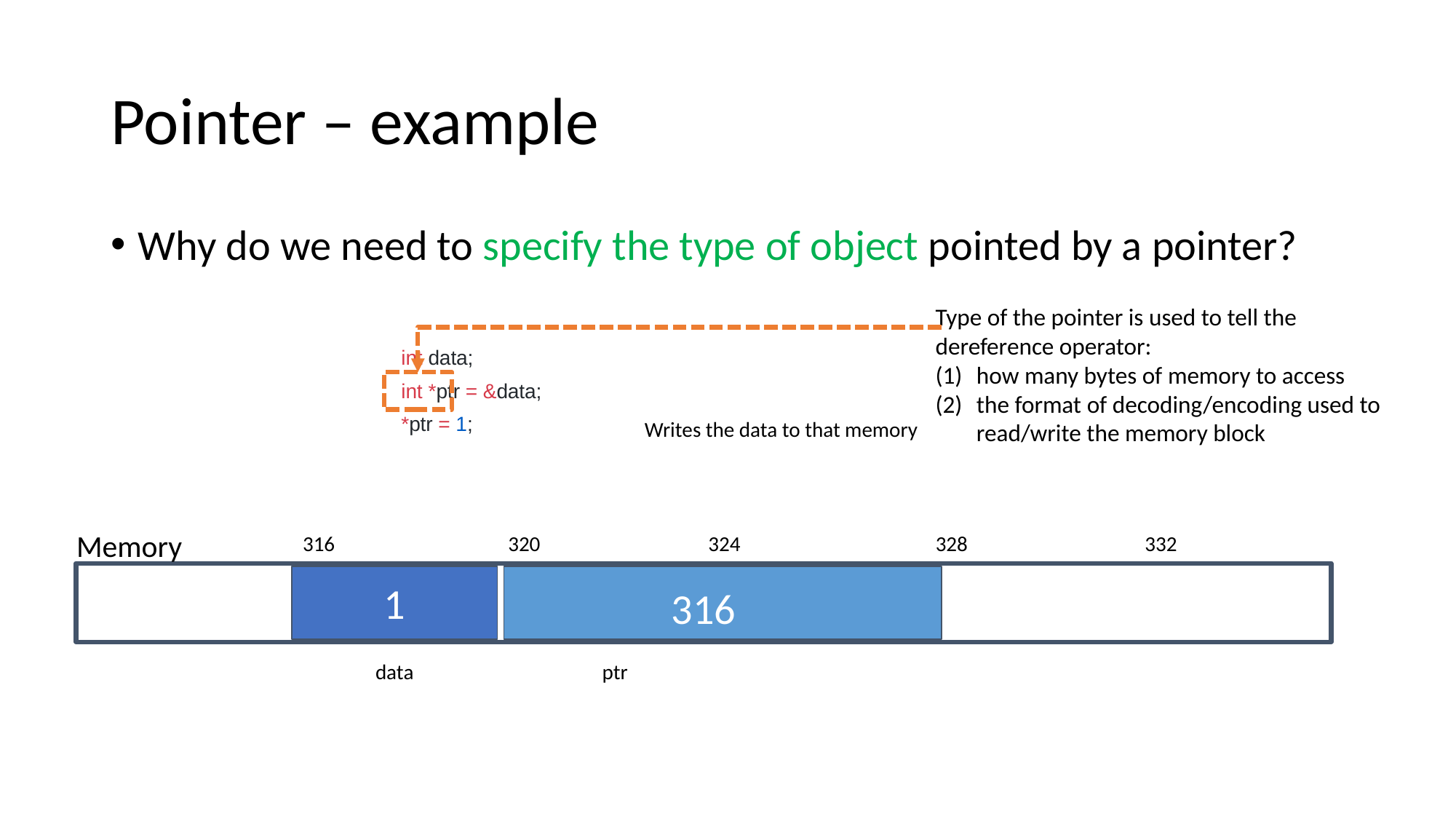

# Pointer – example
Why do we need to specify the type of object pointed by a pointer?
Type of the pointer is used to tell the dereference operator:
how many bytes of memory to access
the format of decoding/encoding used to read/write the memory block
   int data;
   int *ptr = &data;
   *ptr = 1;

Writes the data to that memory
Memory
316
320
324
328
332

1

316
data
ptr